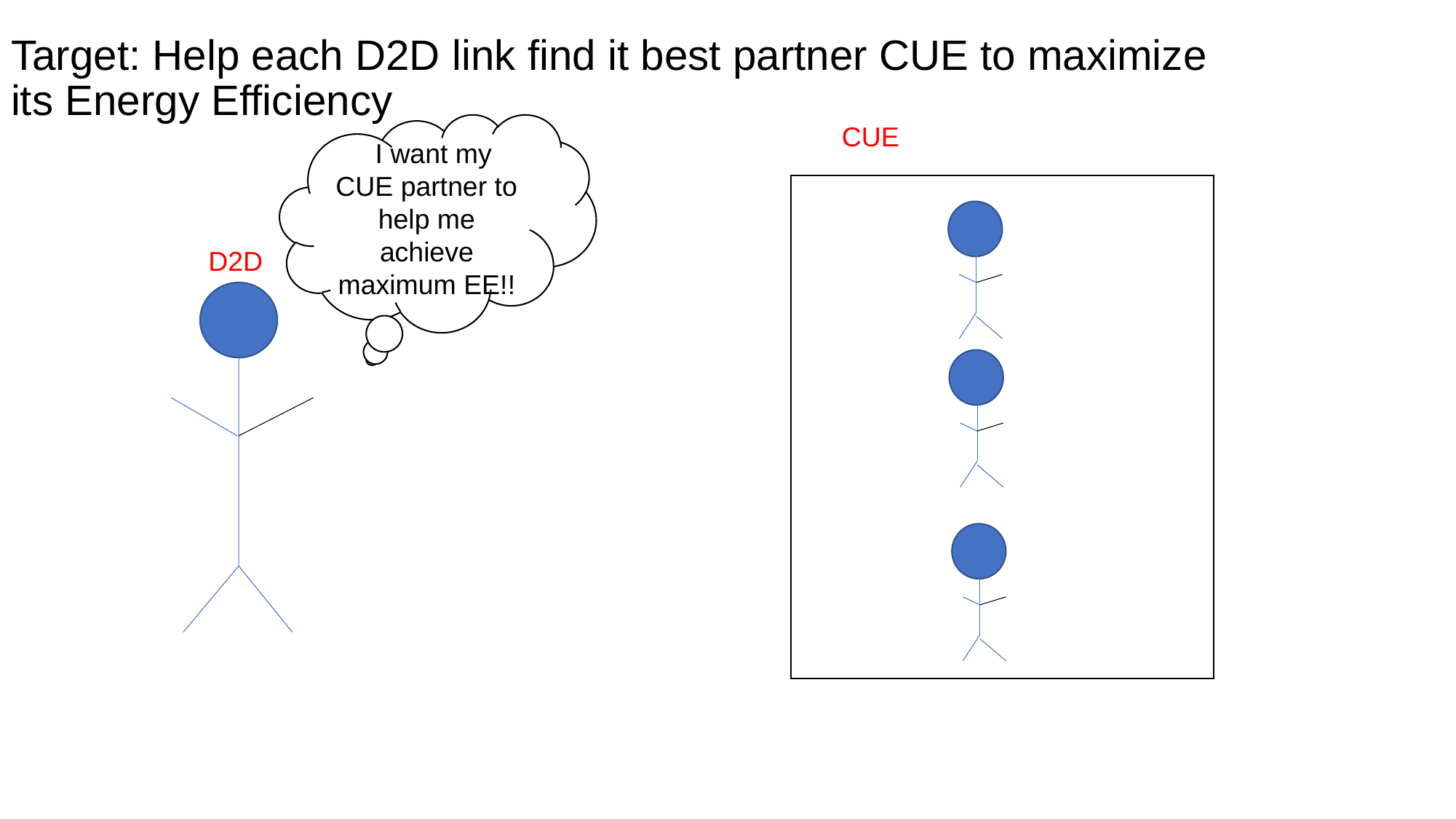

# Target: Help each D2D link find it best partner CUE to maximize its Energy Efficiency
IiI want my CUE partner to help me achieve maximum EE!!
CUE

D2D